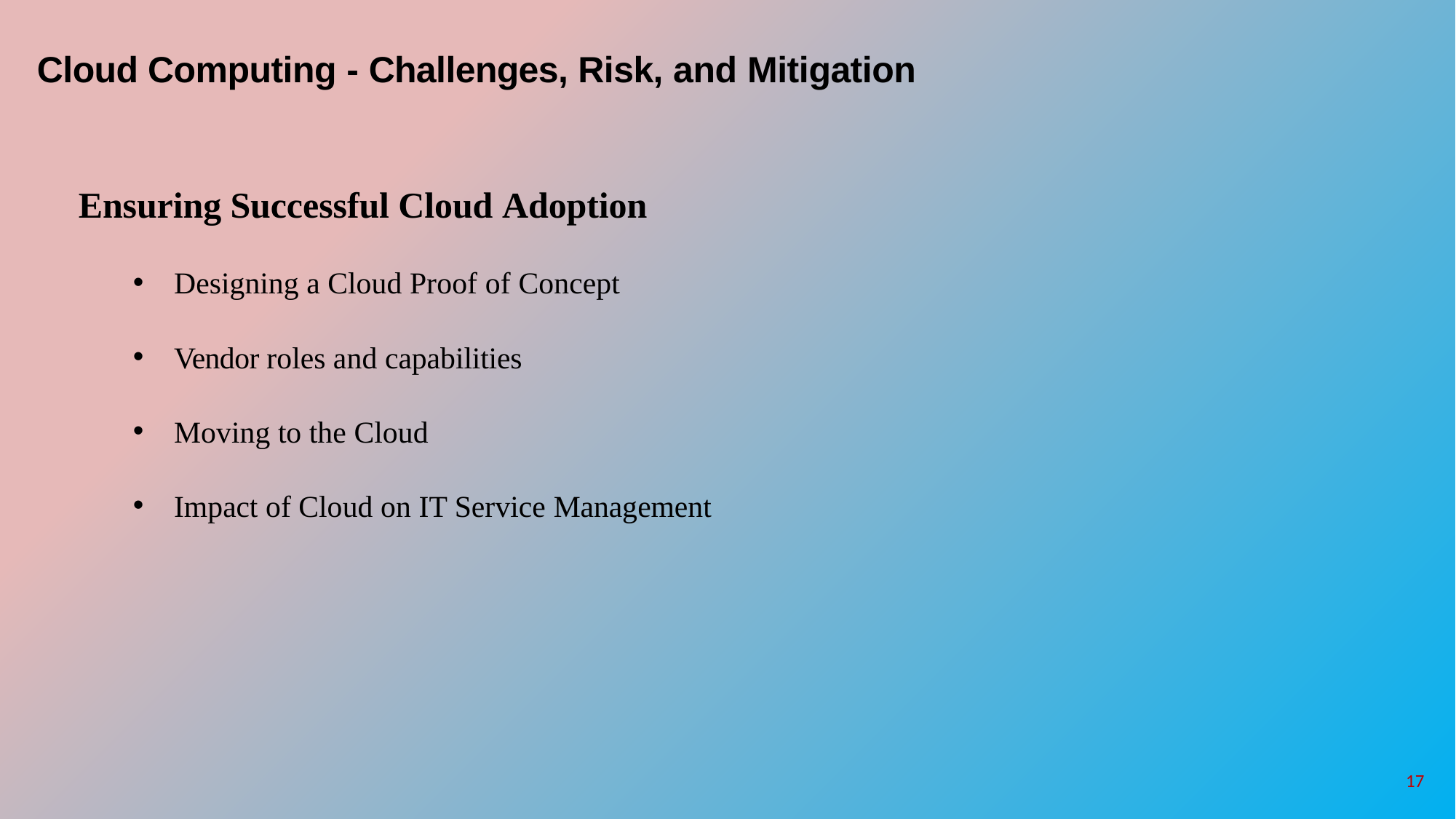

# Cloud Computing - Challenges, Risk, and Mitigation
Ensuring Successful Cloud Adoption

Designing a Cloud Proof of Concept

Vendor roles and capabilities

Moving to the Cloud

Impact of Cloud on IT Service Management
17